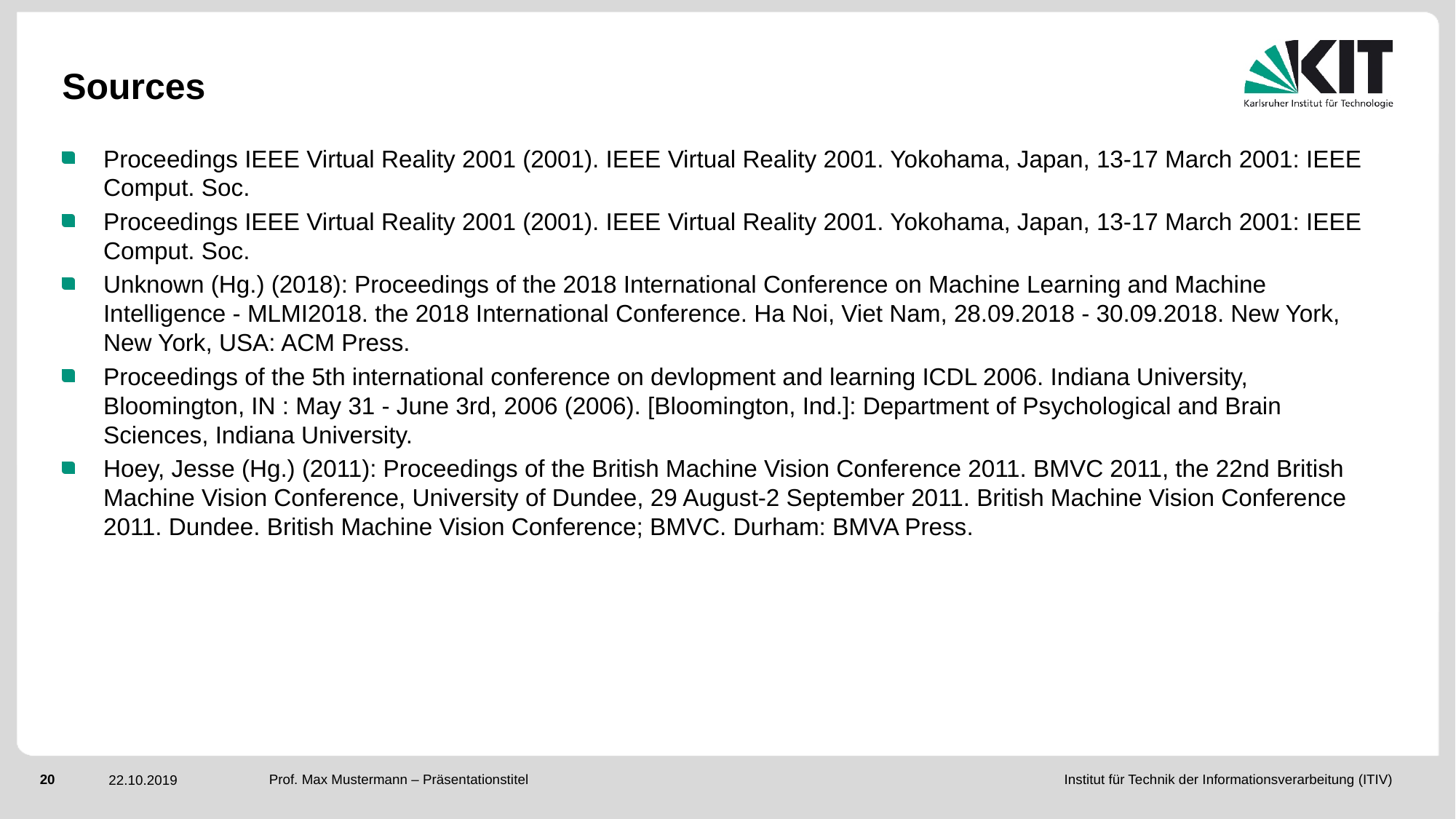

# Sources
Proceedings IEEE Virtual Reality 2001 (2001). IEEE Virtual Reality 2001. Yokohama, Japan, 13-17 March 2001: IEEE Comput. Soc.
Proceedings IEEE Virtual Reality 2001 (2001). IEEE Virtual Reality 2001. Yokohama, Japan, 13-17 March 2001: IEEE Comput. Soc.
Unknown (Hg.) (2018): Proceedings of the 2018 International Conference on Machine Learning and Machine Intelligence - MLMI2018. the 2018 International Conference. Ha Noi, Viet Nam, 28.09.2018 - 30.09.2018. New York, New York, USA: ACM Press.
Proceedings of the 5th international conference on devlopment and learning ICDL 2006. Indiana University, Bloomington, IN : May 31 - June 3rd, 2006 (2006). [Bloomington, Ind.]: Department of Psychological and Brain Sciences, Indiana University.
Hoey, Jesse (Hg.) (2011): Proceedings of the British Machine Vision Conference 2011. BMVC 2011, the 22nd British Machine Vision Conference, University of Dundee, 29 August-2 September 2011. British Machine Vision Conference 2011. Dundee. British Machine Vision Conference; BMVC. Durham: BMVA Press.
Prof. Max Mustermann – Präsentationstitel